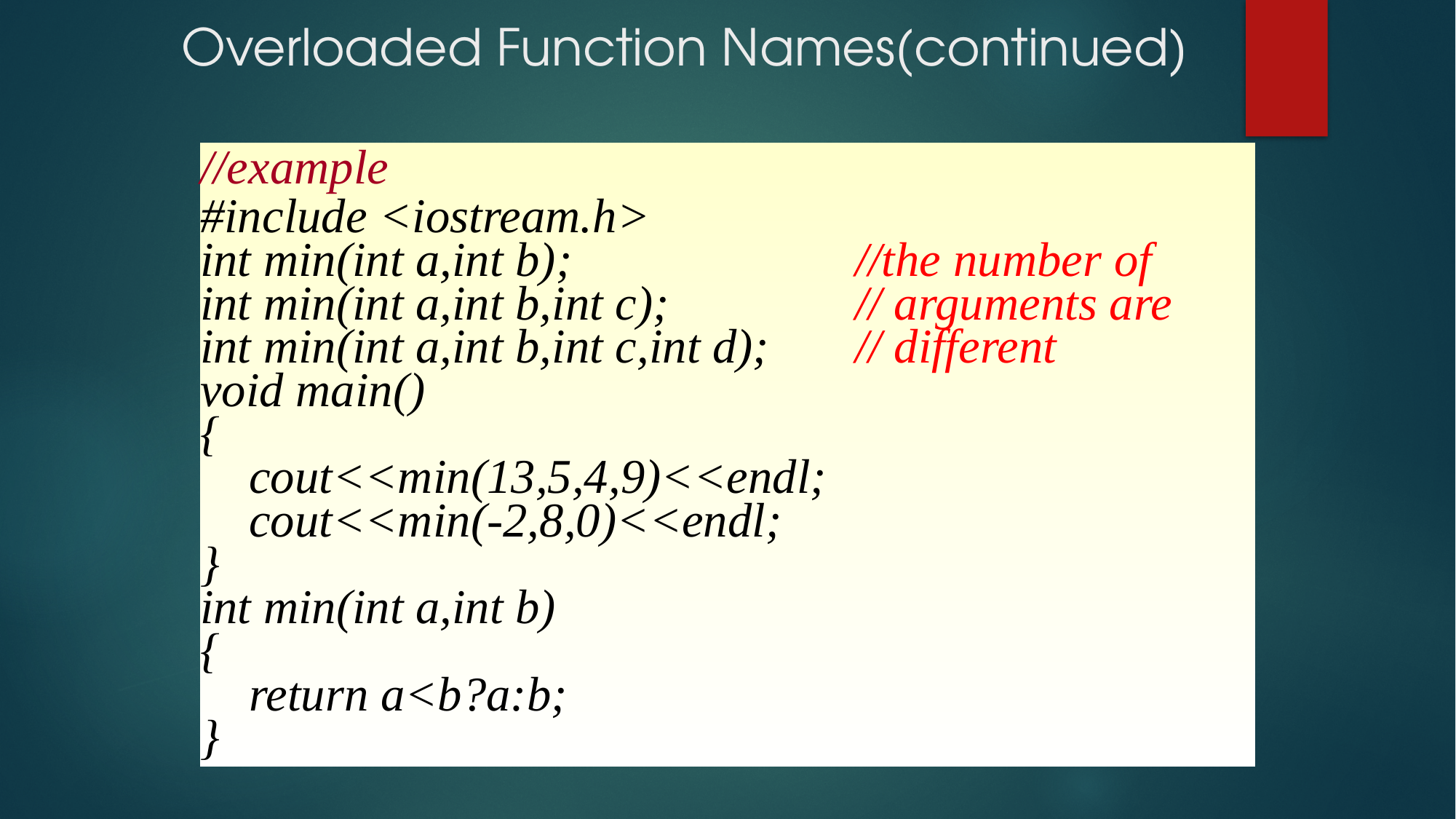

# Overloaded Function Names(continued)
//example
#include <iostream.h>
int min(int a,int b);			//the number of
int min(int a,int b,int c);		// arguments are
int min(int a,int b,int c,int d);	// different
void main()
{
    cout<<min(13,5,4,9)<<endl;
    cout<<min(-2,8,0)<<endl;
}
int min(int a,int b)
{
    return a<b?a:b;
}